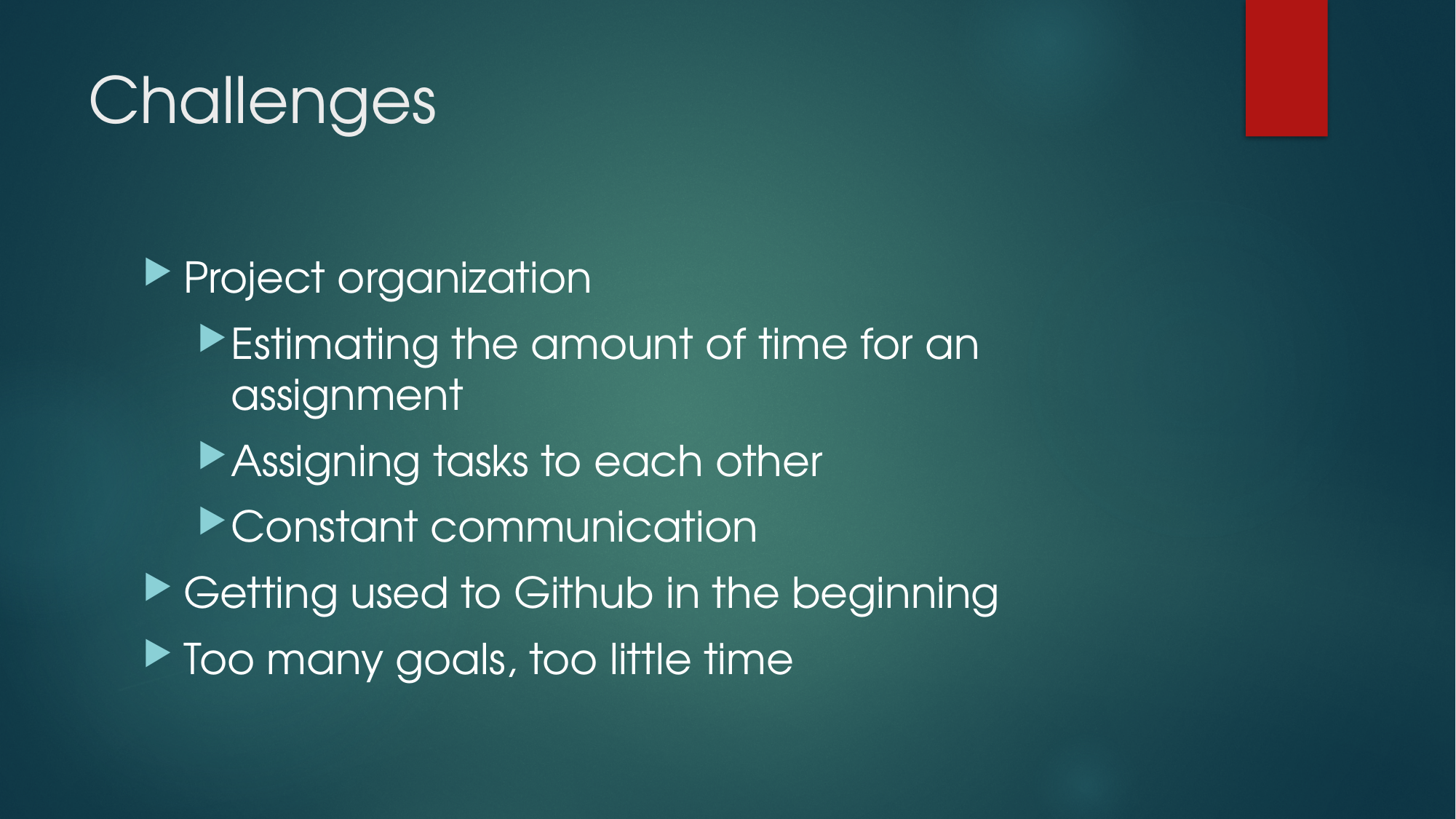

# Challenges
Project organization
Estimating the amount of time for an assignment
Assigning tasks to each other
Constant communication
Getting used to Github in the beginning
Too many goals, too little time